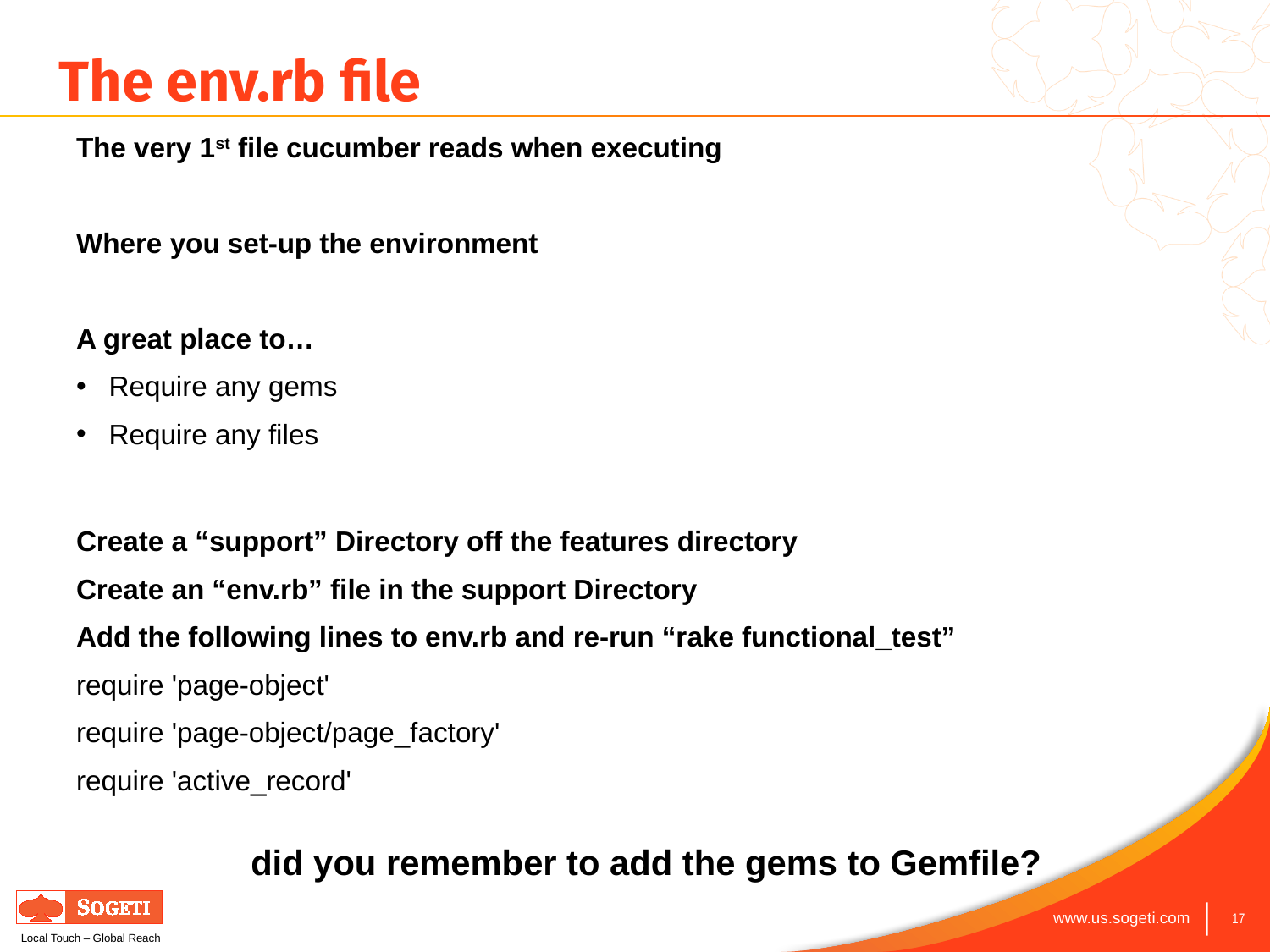

# The env.rb file
The very 1st file cucumber reads when executing

Where you set-up the environment

A great place to…
Require any gems
Require any files

Create a “support” Directory off the features directory
Create an “env.rb” file in the support Directory
Add the following lines to env.rb and re-run “rake functional_test”
require 'page-object'
require 'page-object/page_factory'
require 'active_record'

		did you remember to add the gems to Gemfile?